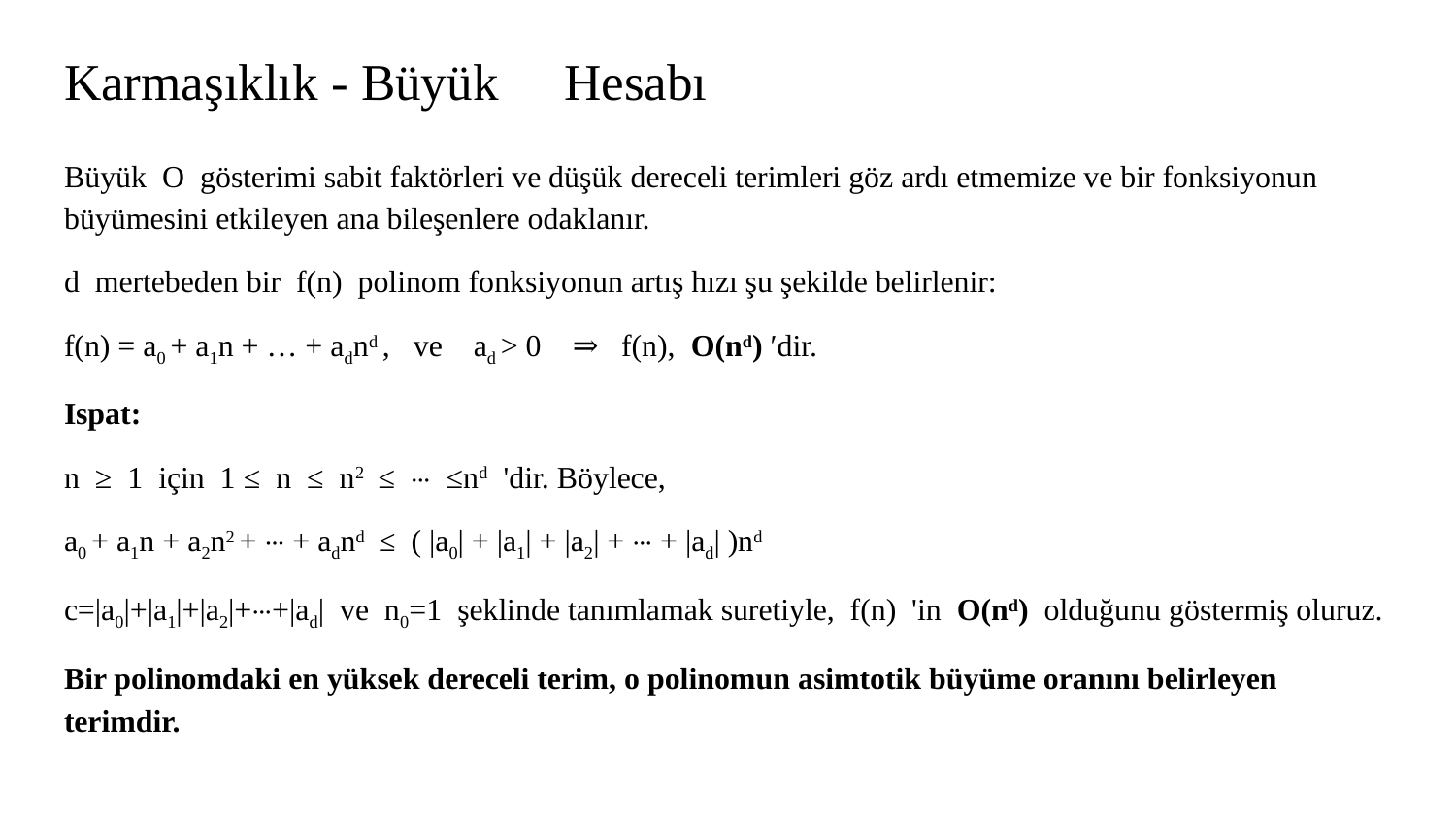

# Karmaşıklık - Büyük 𝛰 Hesabı
Büyük  O  gösterimi sabit faktörleri ve düşük dereceli terimleri göz ardı etmemize ve bir fonksiyonun büyümesini etkileyen ana bileşenlere odaklanır.
d  mertebeden bir  f(n)  polinom fonksiyonun artış hızı şu şekilde belirlenir:
f(n) = a0 + a1n + … + adnd ,   ve    ad > 0    ⇒   f(n),  O(nd) ′dir.
Ispat:
n  ≥  1  için  1 ≤  n  ≤  n2   ≤  ⋯  ≤nd  'dir. Böylece,
a0 + a1n + a2n2 + ⋯ + adnd   ≤  ( |a0| + |a1| + |a2| + ⋯ + |ad| )nd
c=|a0|+|a1|+|a2|+⋯+|ad|  ve  n0=1  şeklinde tanımlamak suretiyle,  f(n)  'in  O(nd)  olduğunu göstermiş oluruz.
Bir polinomdaki en yüksek dereceli terim, o polinomun asimtotik büyüme oranını belirleyen terimdir.